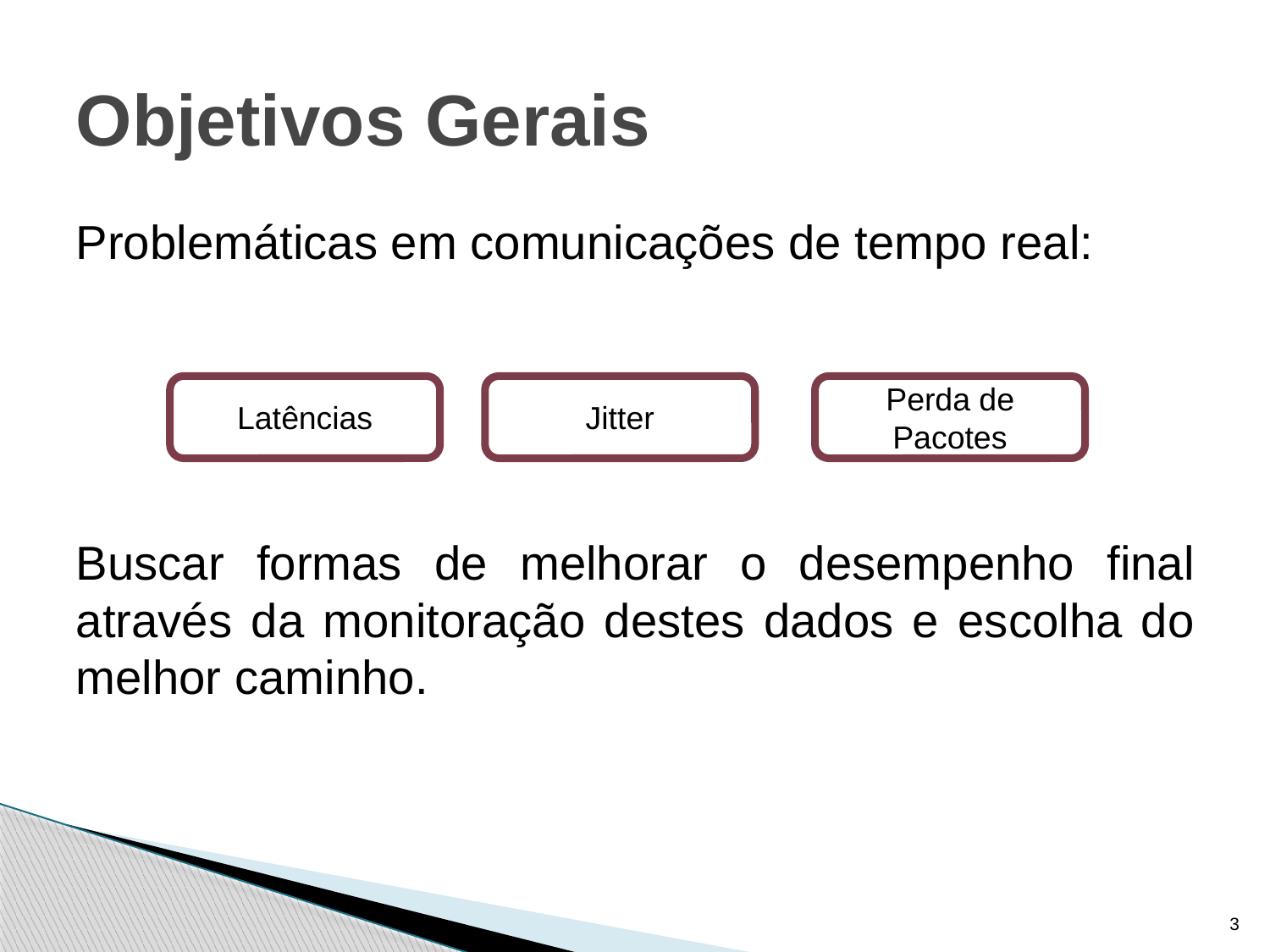

# Objetivos Gerais
Problemáticas em comunicações de tempo real:

Buscar formas de melhorar o desempenho final através da monitoração destes dados e escolha do melhor caminho.
Latências
Jitter
Perda de Pacotes
3